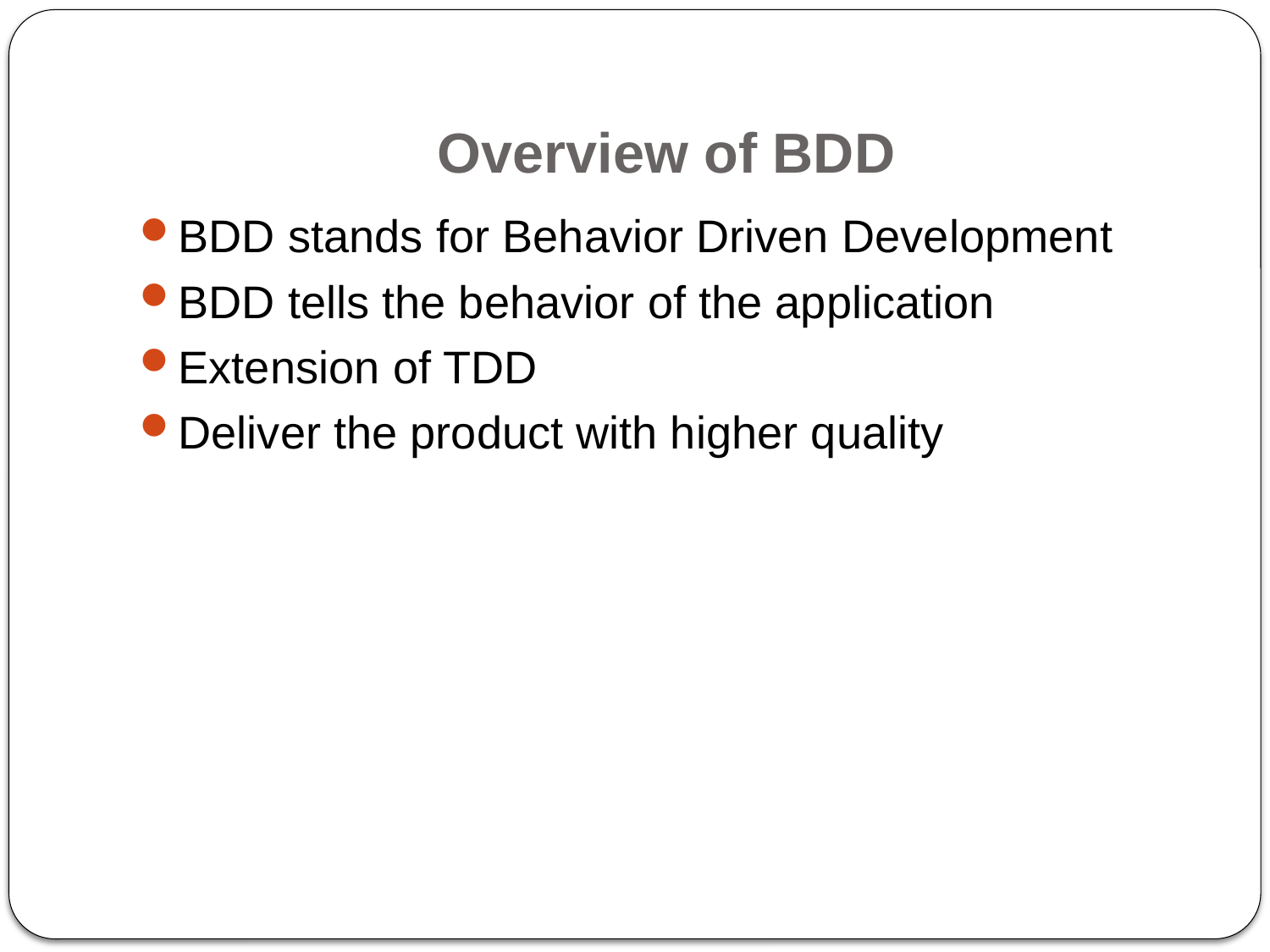

# Overview of BDD
BDD stands for Behavior Driven Development
BDD tells the behavior of the application
Extension of TDD
Deliver the product with higher quality